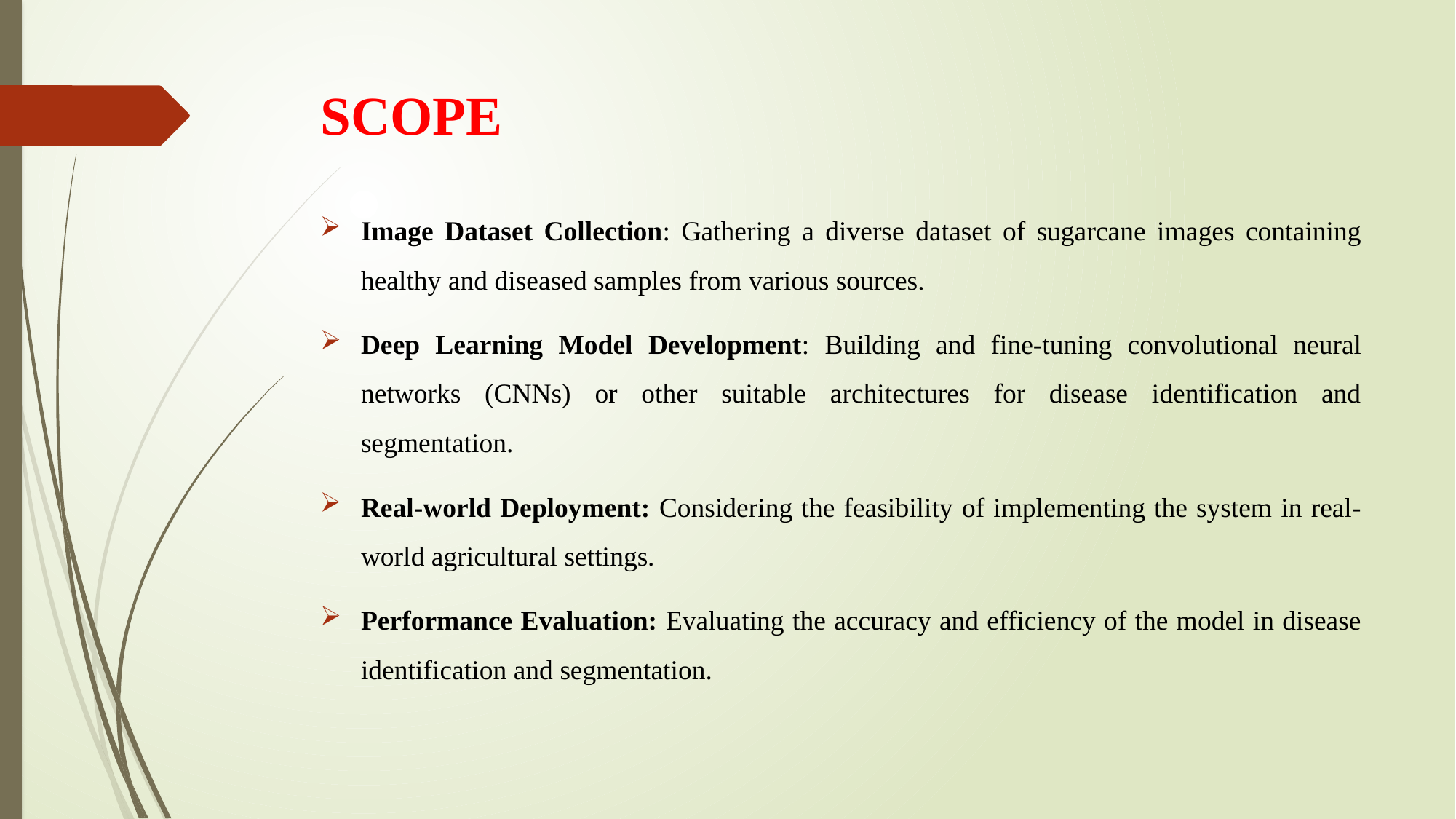

# SCOPE
Image Dataset Collection: Gathering a diverse dataset of sugarcane images containing healthy and diseased samples from various sources.
Deep Learning Model Development: Building and fine-tuning convolutional neural networks (CNNs) or other suitable architectures for disease identification and segmentation.
Real-world Deployment: Considering the feasibility of implementing the system in real-world agricultural settings.
Performance Evaluation: Evaluating the accuracy and efficiency of the model in disease identification and segmentation.